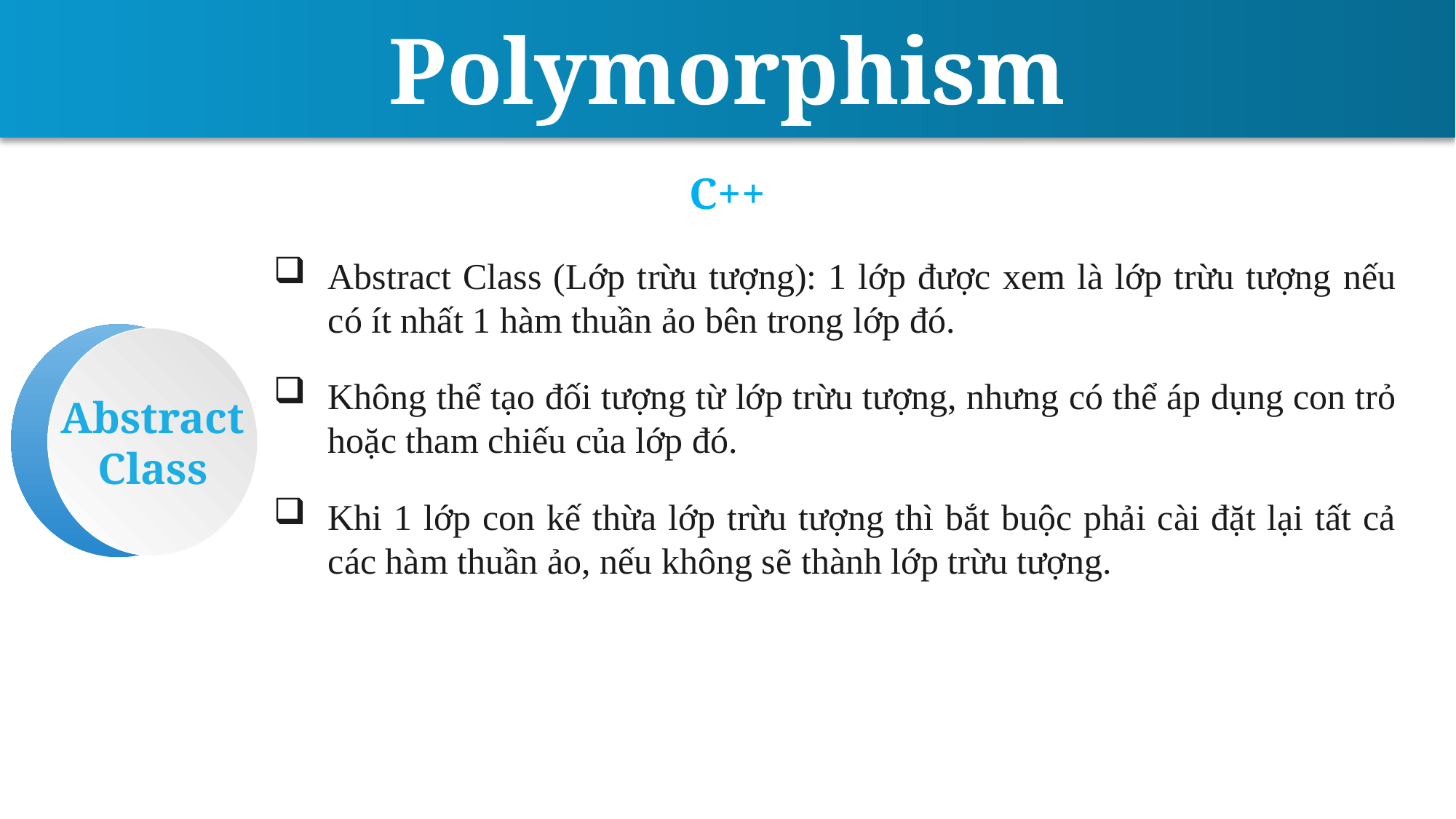

Polymorphism
C++
Abstract Class (Lớp trừu tượng): 1 lớp được xem là lớp trừu tượng nếu có ít nhất 1 hàm thuần ảo bên trong lớp đó.

Không thể tạo đối tượng từ lớp trừu tượng, nhưng có thể áp dụng con trỏ hoặc tham chiếu của lớp đó.
Abstract
Class
Khi 1 lớp con kế thừa lớp trừu tượng thì bắt buộc phải cài đặt lại tất cả các hàm thuần ảo, nếu không sẽ thành lớp trừu tượng.